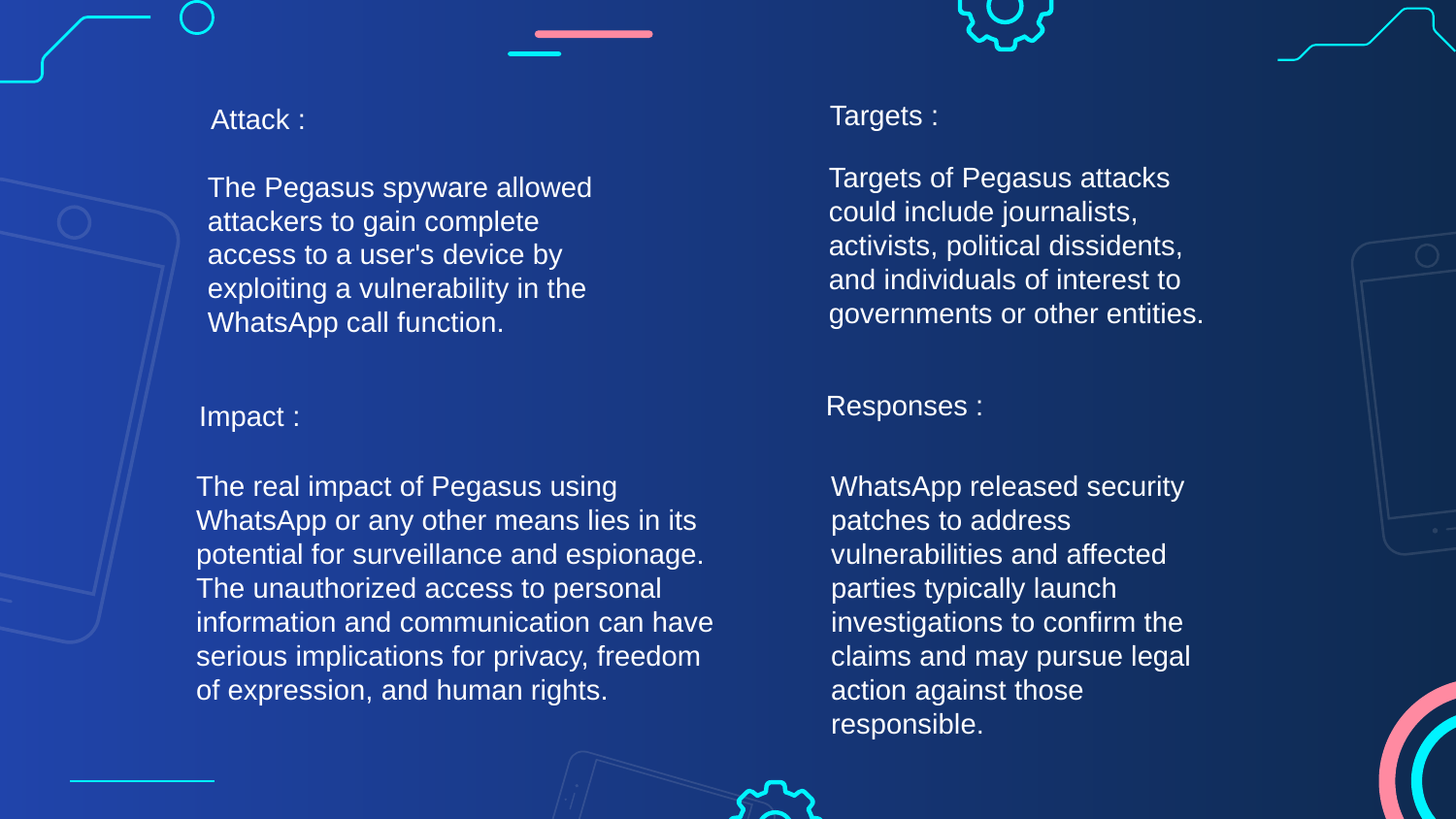

Targets :
Attack :
Targets of Pegasus attacks could include journalists, activists, political dissidents, and individuals of interest to governments or other entities.
The Pegasus spyware allowed attackers to gain complete access to a user's device by exploiting a vulnerability in the WhatsApp call function.
Responses :
  Impact :
The real impact of Pegasus using WhatsApp or any other means lies in its potential for surveillance and espionage. The unauthorized access to personal information and communication can have serious implications for privacy, freedom of expression, and human rights.
WhatsApp released security patches to address vulnerabilities and affected parties typically launch investigations to confirm the claims and may pursue legal action against those responsible.